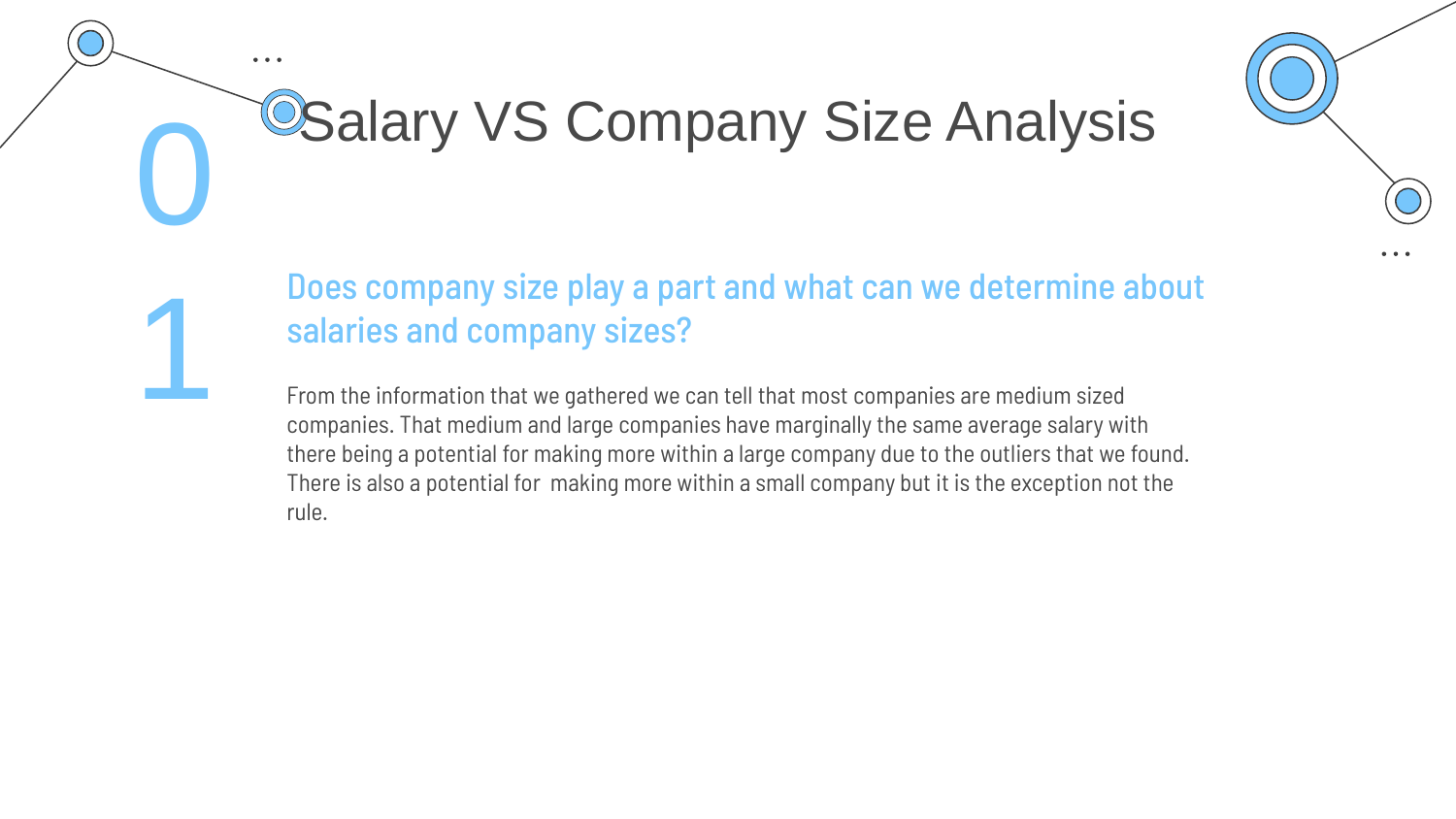

# Salary VS Company Size Analysis
Does company size play a part and what can we determine about salaries and company sizes?
01
From the information that we gathered we can tell that most companies are medium sized companies. That medium and large companies have marginally the same average salary with there being a potential for making more within a large company due to the outliers that we found. There is also a potential for  making more within a small company but it is the exception not the rule.